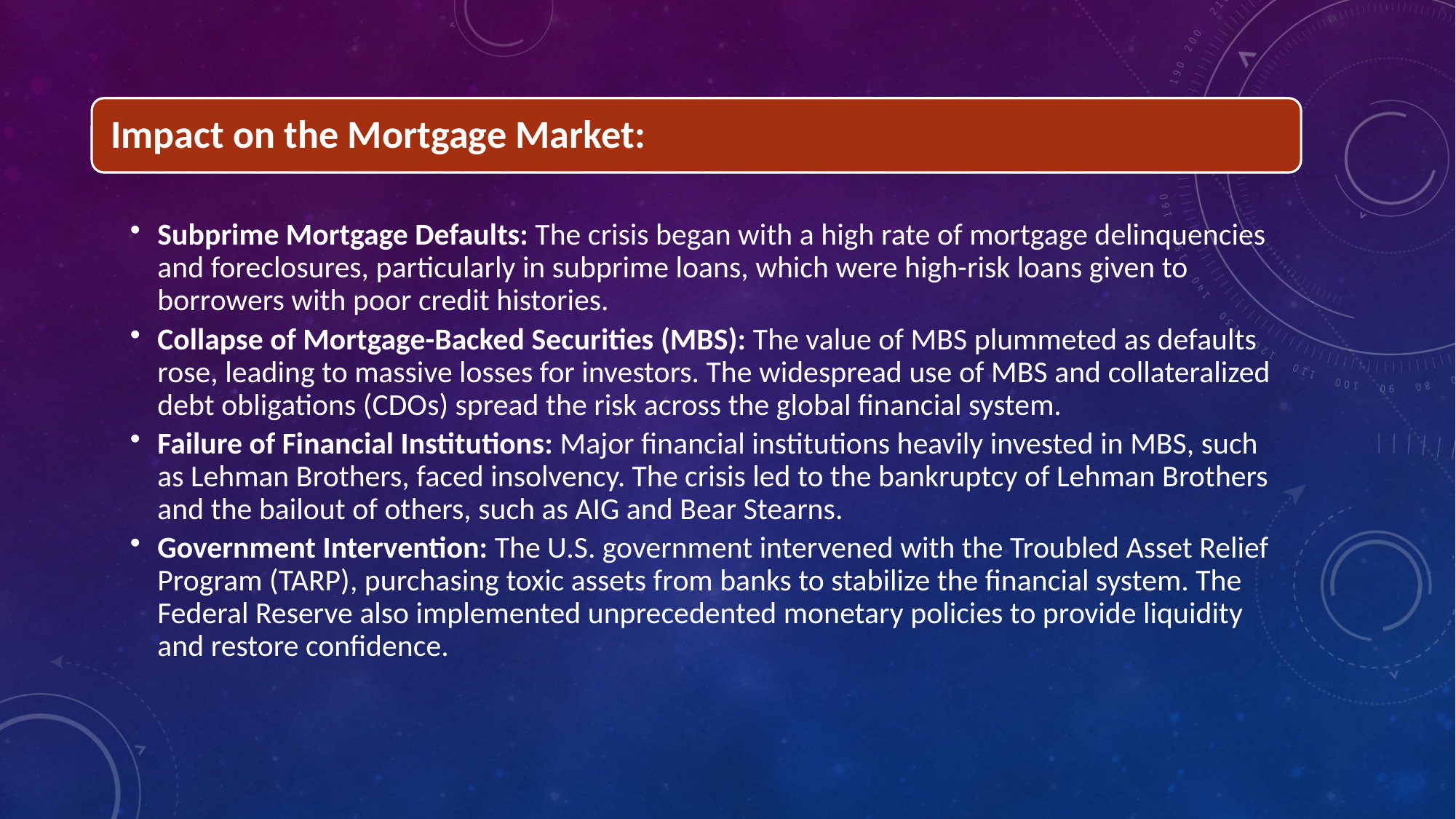

Impact on the Mortgage Market:

Subprime Mortgage Defaults: The crisis began with a high rate of mortgage delinquencies and foreclosures, particularly in subprime loans, which were high-risk loans given to borrowers with poor credit histories.
Collapse of Mortgage-Backed Securities (MBS): The value of MBS plummeted as defaults rose, leading to massive losses for investors. The widespread use of MBS and collateralized debt obligations (CDOs) spread the risk across the global financial system.
Failure of Financial Institutions: Major financial institutions heavily invested in MBS, such as Lehman Brothers, faced insolvency. The crisis led to the bankruptcy of Lehman Brothers and the bailout of others, such as AIG and Bear Stearns.
Government Intervention: The U.S. government intervened with the Troubled Asset Relief Program (TARP), purchasing toxic assets from banks to stabilize the financial system. The Federal Reserve also implemented unprecedented monetary policies to provide liquidity and restore confidence.